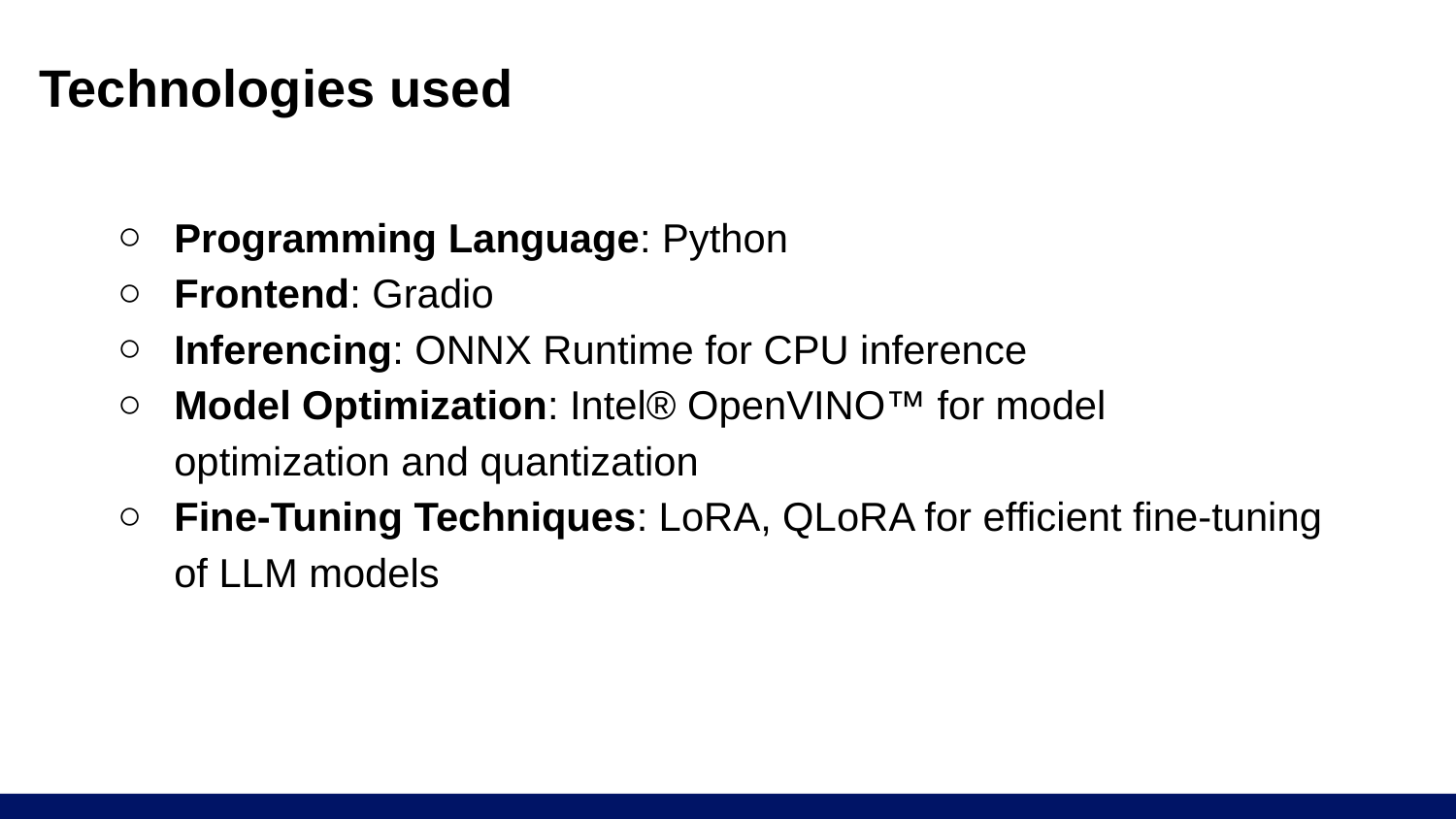

# Technologies used

Programming Language: Python
Frontend: Gradio
Inferencing: ONNX Runtime for CPU inference
Model Optimization: Intel® OpenVINO™ for model optimization and quantization
Fine-Tuning Techniques: LoRA, QLoRA for efficient fine-tuning of LLM models